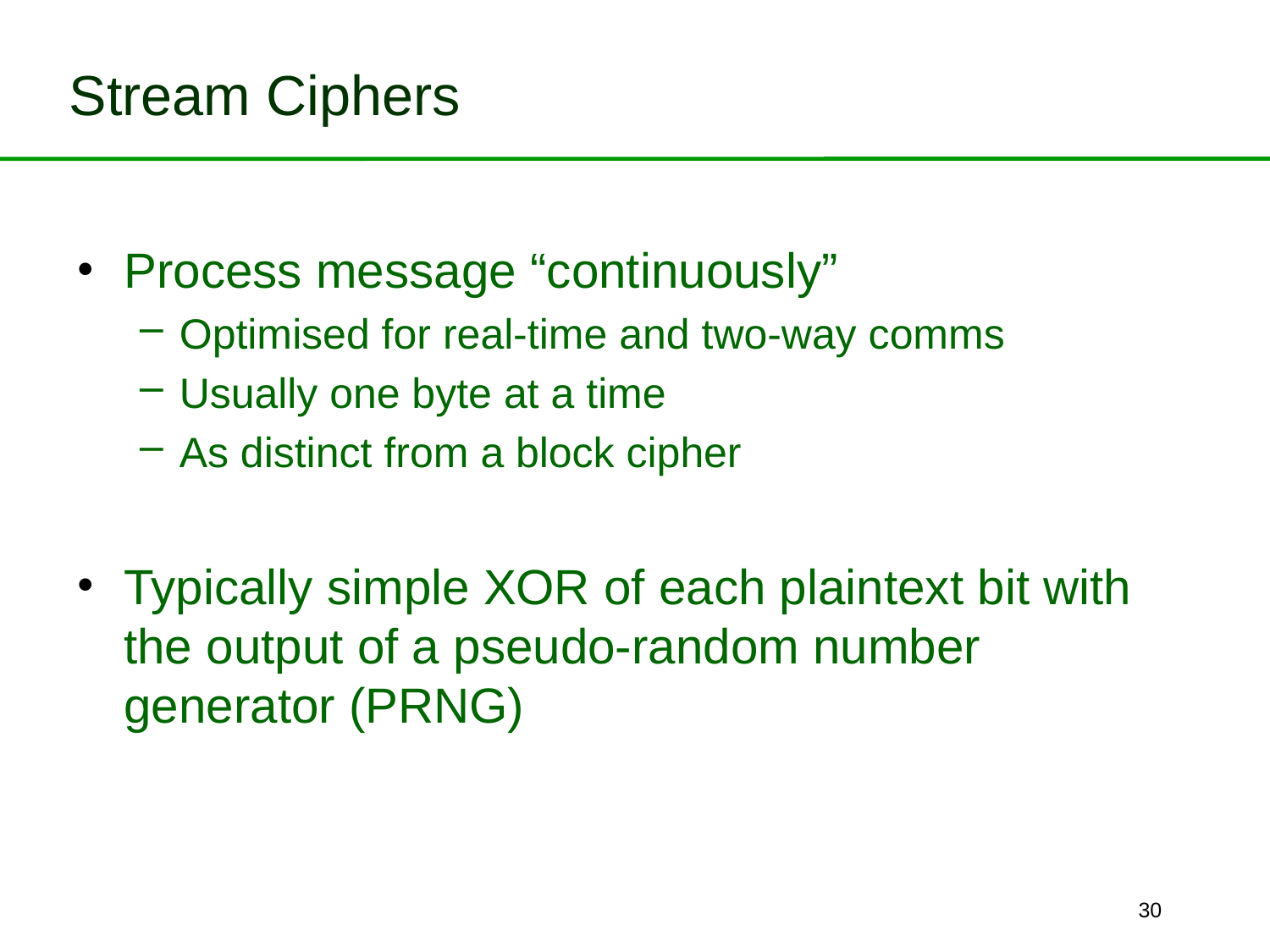

# Stream Ciphers
Process message “continuously”
Optimised for real-time and two-way comms
Usually one byte at a time
As distinct from a block cipher

Typically simple XOR of each plaintext bit with the output of a pseudo-random number generator (PRNG)
30